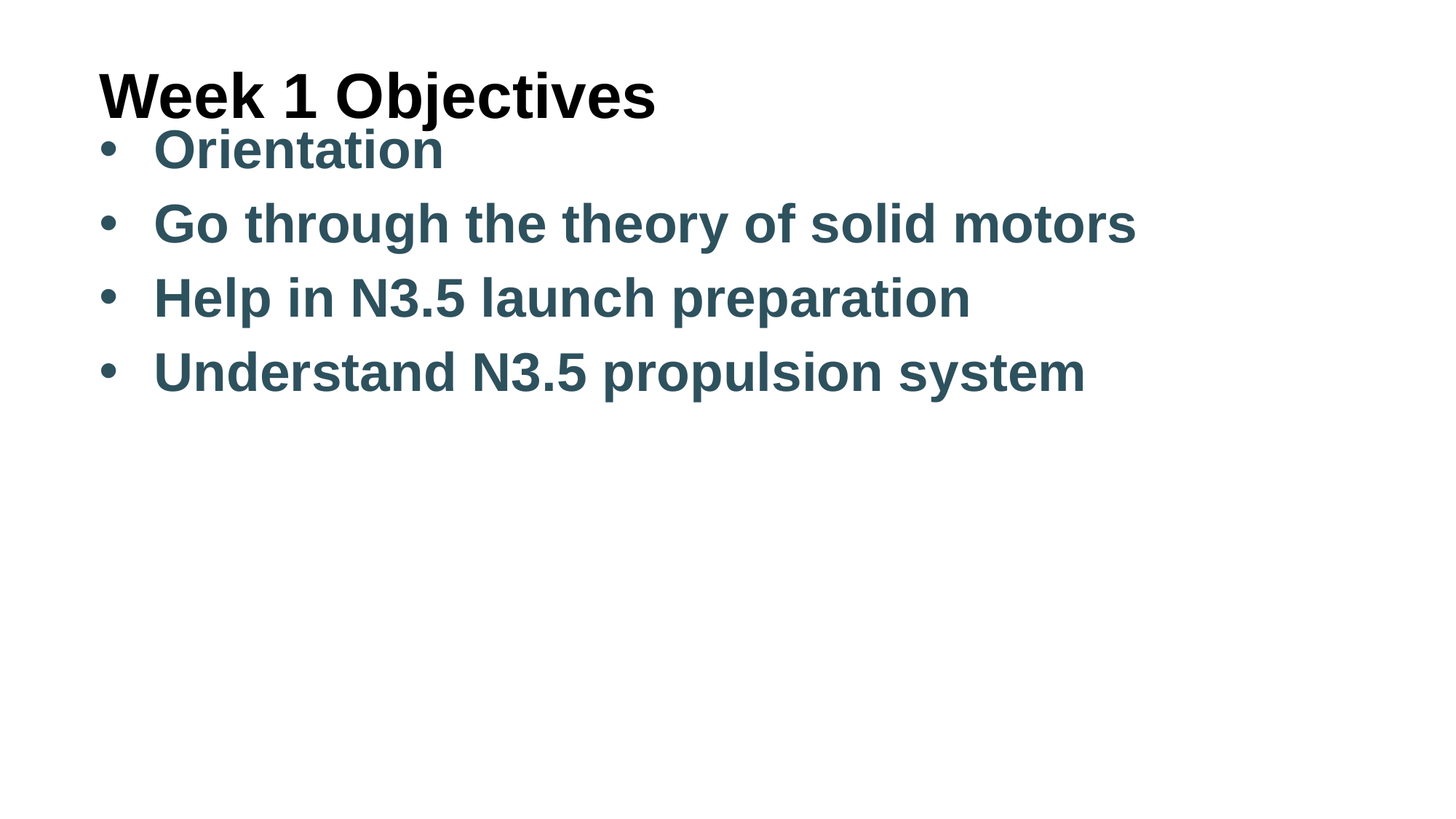

# Week 1 Objectives
Orientation
Go through the theory of solid motors
Help in N3.5 launch preparation
Understand N3.5 propulsion system